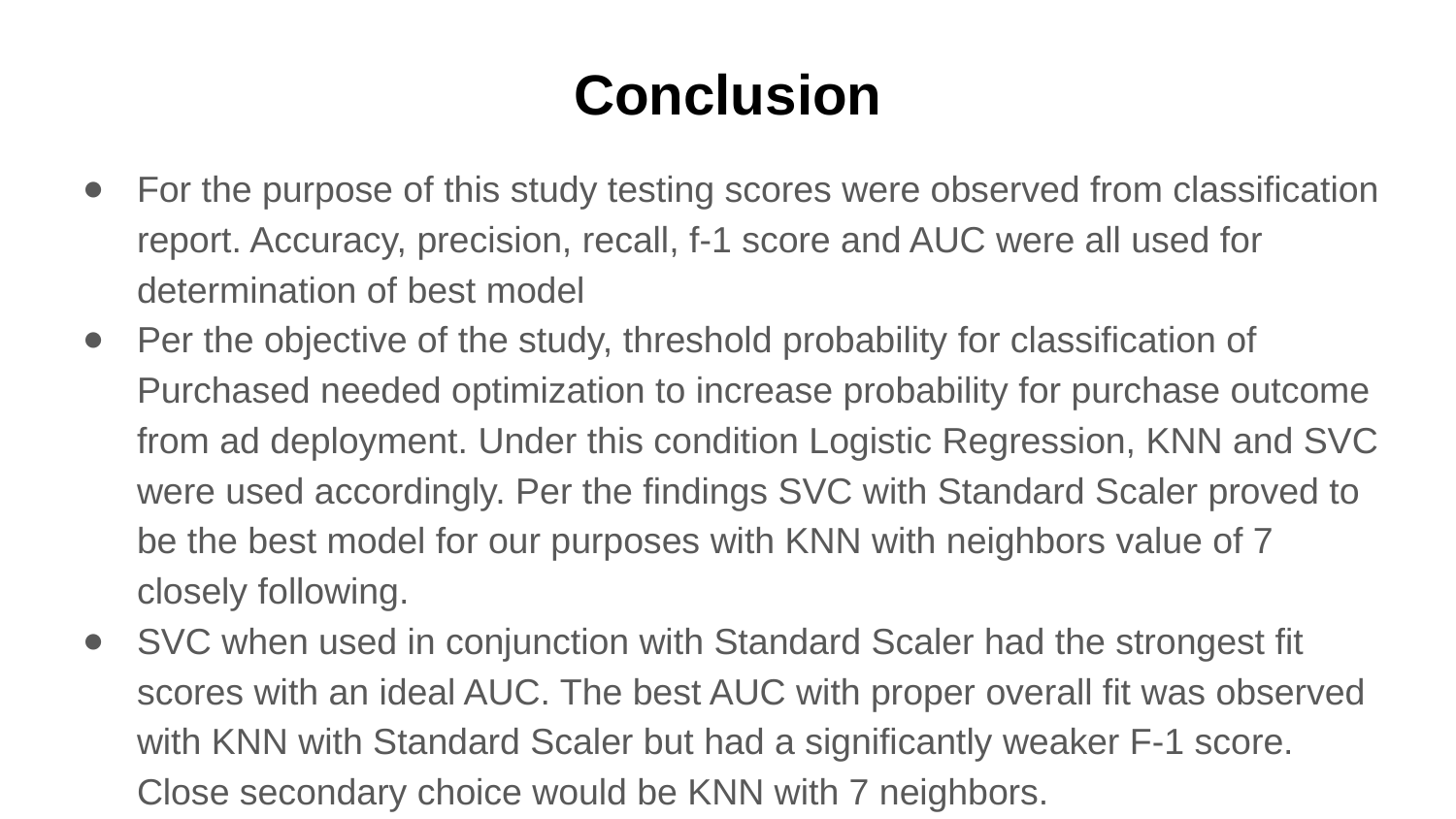

# Conclusion
For the purpose of this study testing scores were observed from classification report. Accuracy, precision, recall, f-1 score and AUC were all used for determination of best model
Per the objective of the study, threshold probability for classification of Purchased needed optimization to increase probability for purchase outcome from ad deployment. Under this condition Logistic Regression, KNN and SVC were used accordingly. Per the findings SVC with Standard Scaler proved to be the best model for our purposes with KNN with neighbors value of 7 closely following.
SVC when used in conjunction with Standard Scaler had the strongest fit scores with an ideal AUC. The best AUC with proper overall fit was observed with KNN with Standard Scaler but had a significantly weaker F-1 score. Close secondary choice would be KNN with 7 neighbors.